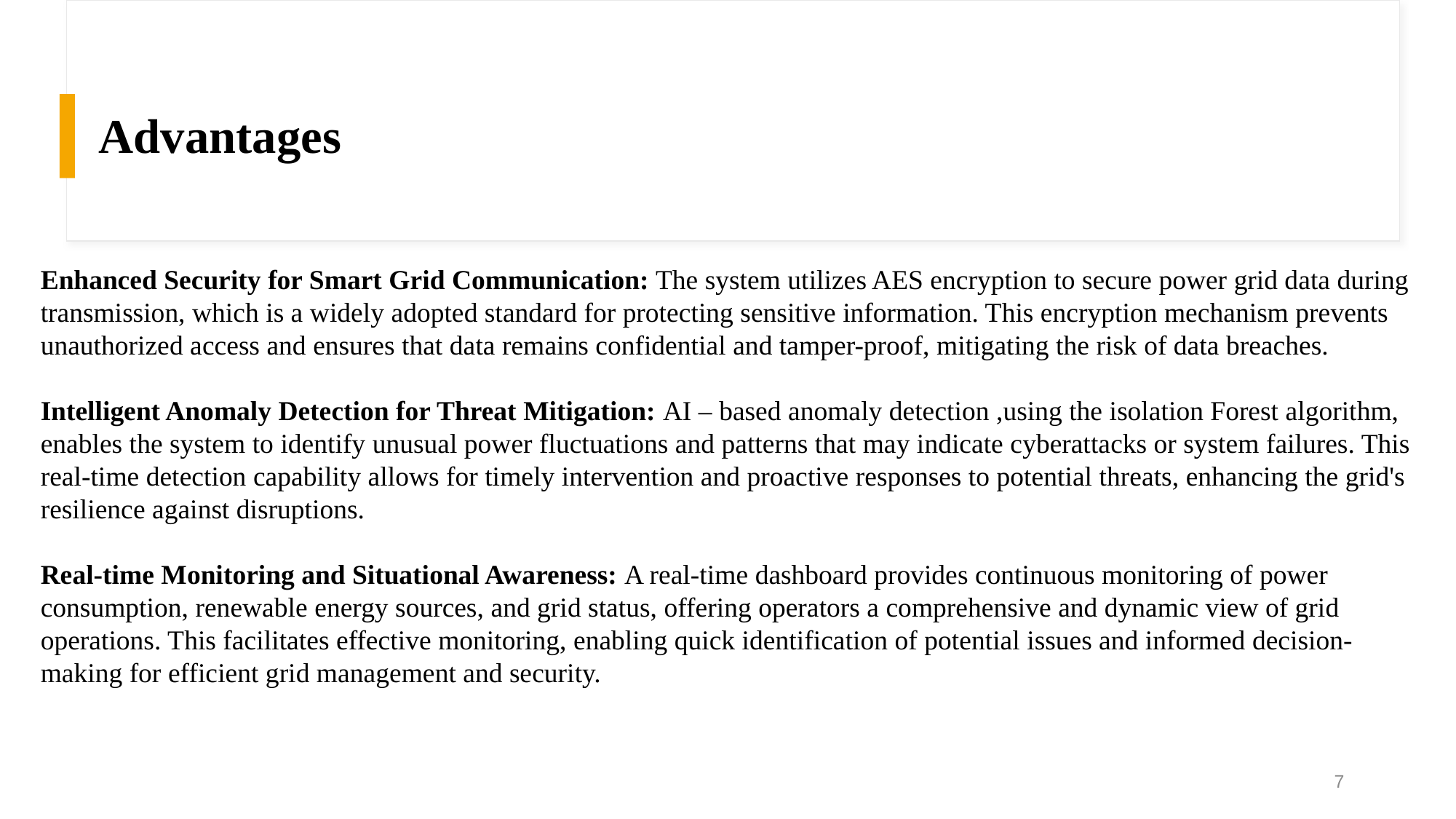

# Advantages
Enhanced Security for Smart Grid Communication: The system utilizes AES encryption to secure power grid data during transmission, which is a widely adopted standard for protecting sensitive information. This encryption mechanism prevents unauthorized access and ensures that data remains confidential and tamper-proof, mitigating the risk of data breaches.

Intelligent Anomaly Detection for Threat Mitigation: AI – based anomaly detection ,using the isolation Forest algorithm, enables the system to identify unusual power fluctuations and patterns that may indicate cyberattacks or system failures. This real-time detection capability allows for timely intervention and proactive responses to potential threats, enhancing the grid's resilience against disruptions.

Real-time Monitoring and Situational Awareness: A real-time dashboard provides continuous monitoring of power consumption, renewable energy sources, and grid status, offering operators a comprehensive and dynamic view of grid operations. This facilitates effective monitoring, enabling quick identification of potential issues and informed decision-making for efficient grid management and security.

7